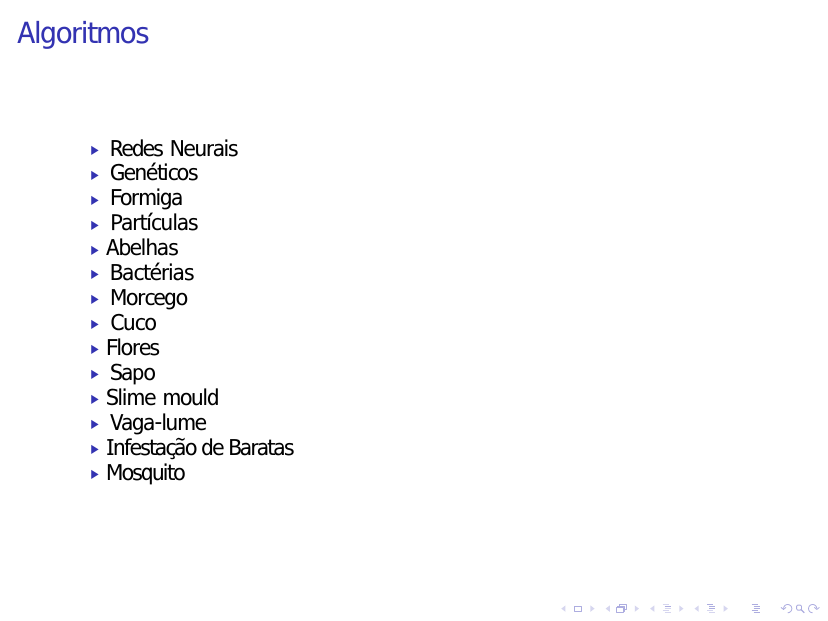

# Algoritmos
▶ Redes Neurais
▶ Genéticos
▶ Formiga
▶ Partículas
▶ Abelhas
▶ Bactérias
▶ Morcego
▶ Cuco
▶ Flores
▶ Sapo
▶ Slime mould
▶ Vaga-lume
▶ Infestação de Baratas
▶ Mosquito